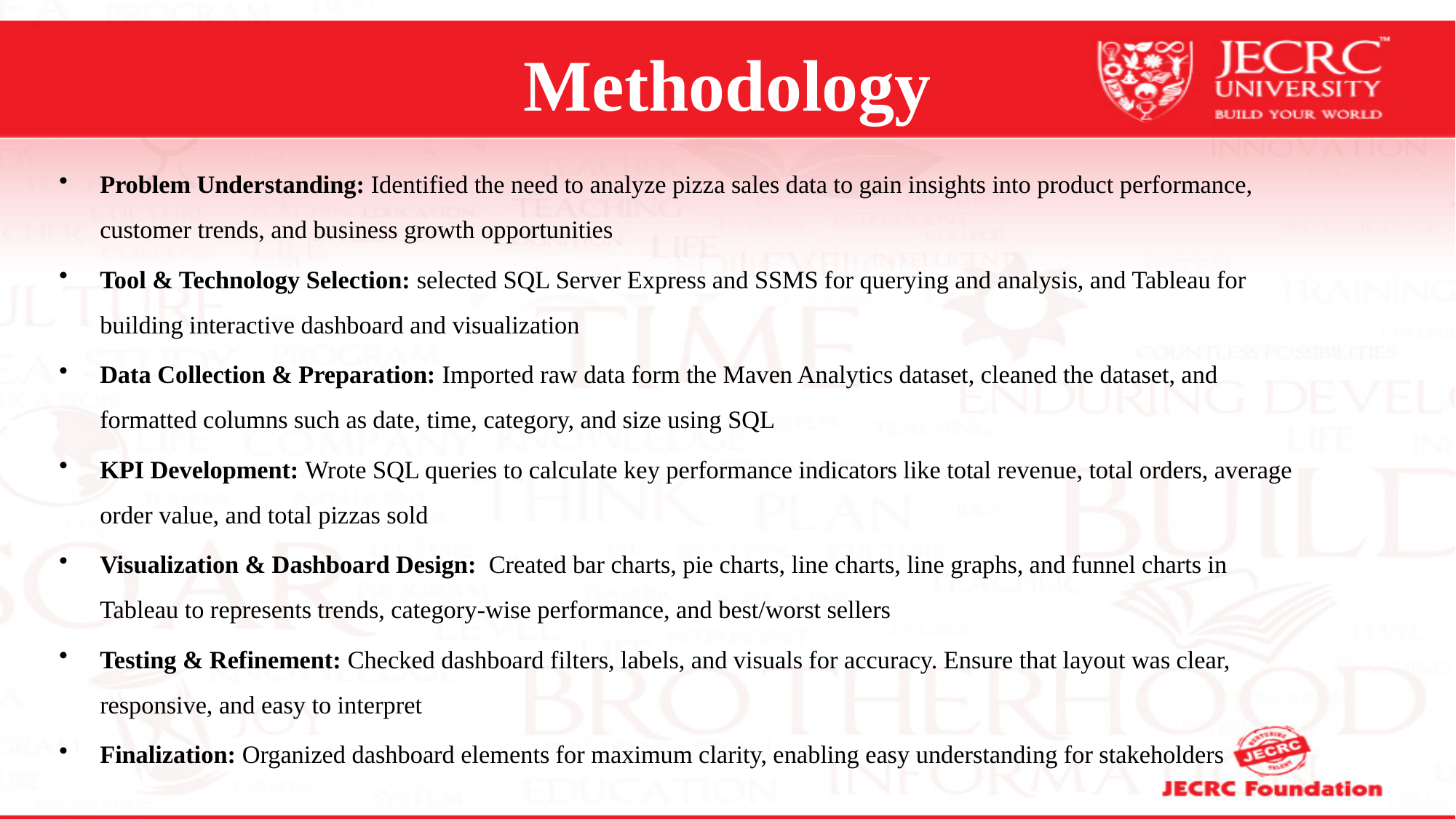

# Methodology
Problem Understanding: Identified the need to analyze pizza sales data to gain insights into product performance, customer trends, and business growth opportunities
Tool & Technology Selection: selected SQL Server Express and SSMS for querying and analysis, and Tableau for building interactive dashboard and visualization
Data Collection & Preparation: Imported raw data form the Maven Analytics dataset, cleaned the dataset, and formatted columns such as date, time, category, and size using SQL
KPI Development: Wrote SQL queries to calculate key performance indicators like total revenue, total orders, average order value, and total pizzas sold
Visualization & Dashboard Design:  Created bar charts, pie charts, line charts, line graphs, and funnel charts in Tableau to represents trends, category-wise performance, and best/worst sellers
Testing & Refinement: Checked dashboard filters, labels, and visuals for accuracy. Ensure that layout was clear,  responsive, and easy to interpret
Finalization: Organized dashboard elements for maximum clarity, enabling easy understanding for stakeholders